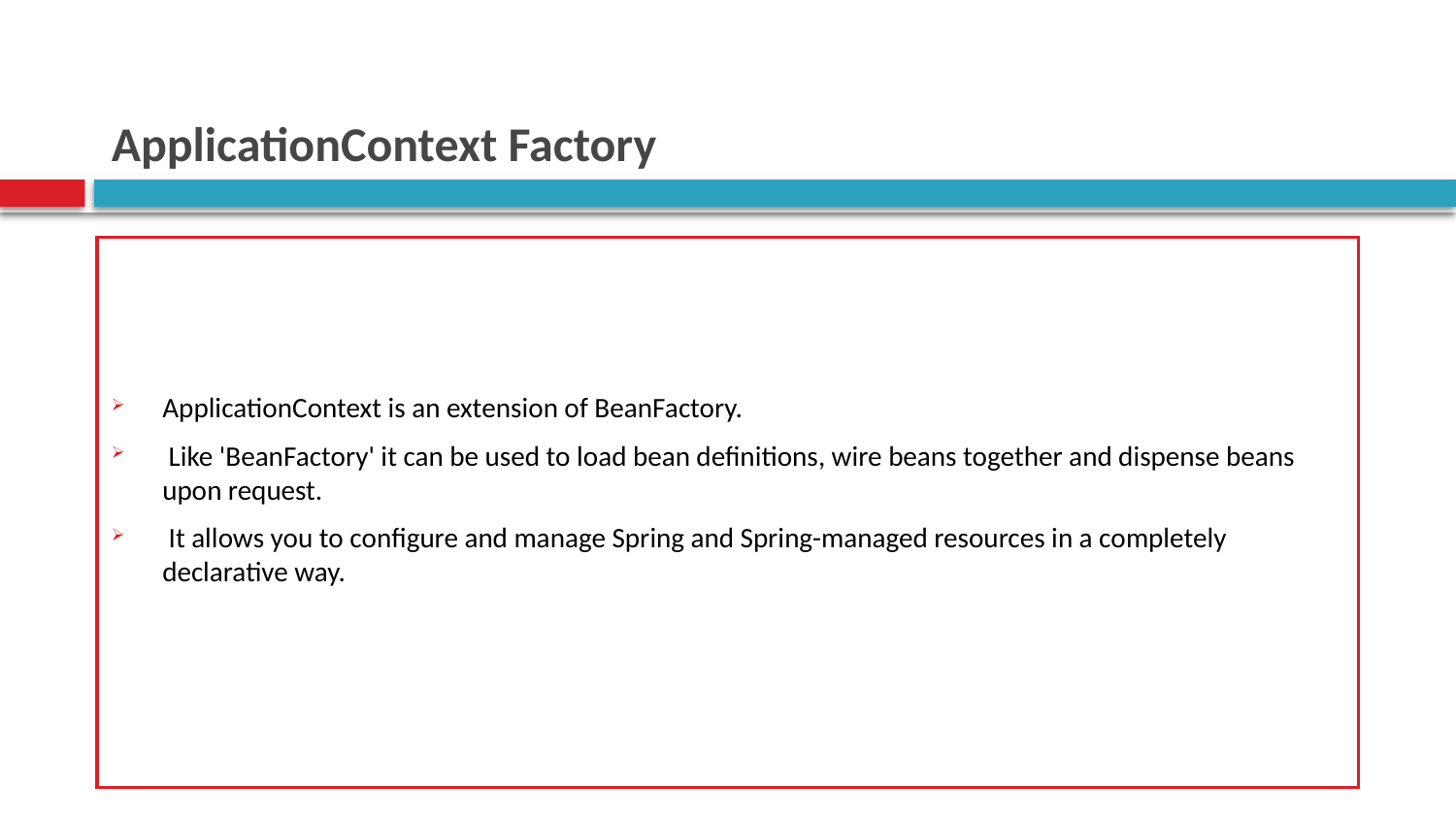

# ApplicationContext Factory
ApplicationContext is an extension of BeanFactory.
 Like 'BeanFactory' it can be used to load bean definitions, wire beans together and dispense beans upon request.
 It allows you to configure and manage Spring and Spring-managed resources in a completely declarative way.